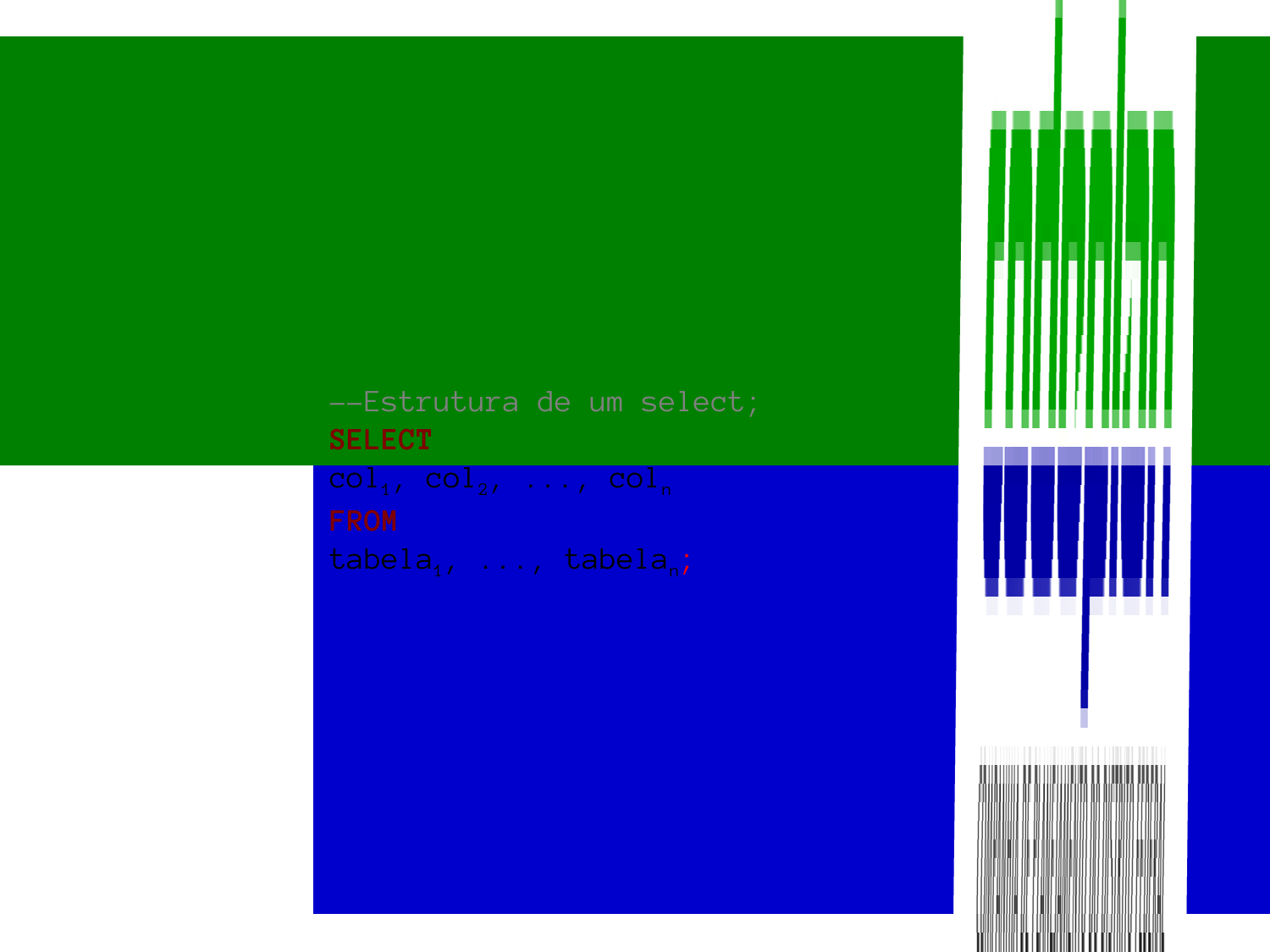

--Estrutura de um select;
SELECT
col1, col2, ..., coln
FROM
tabela1, ..., tabelan;